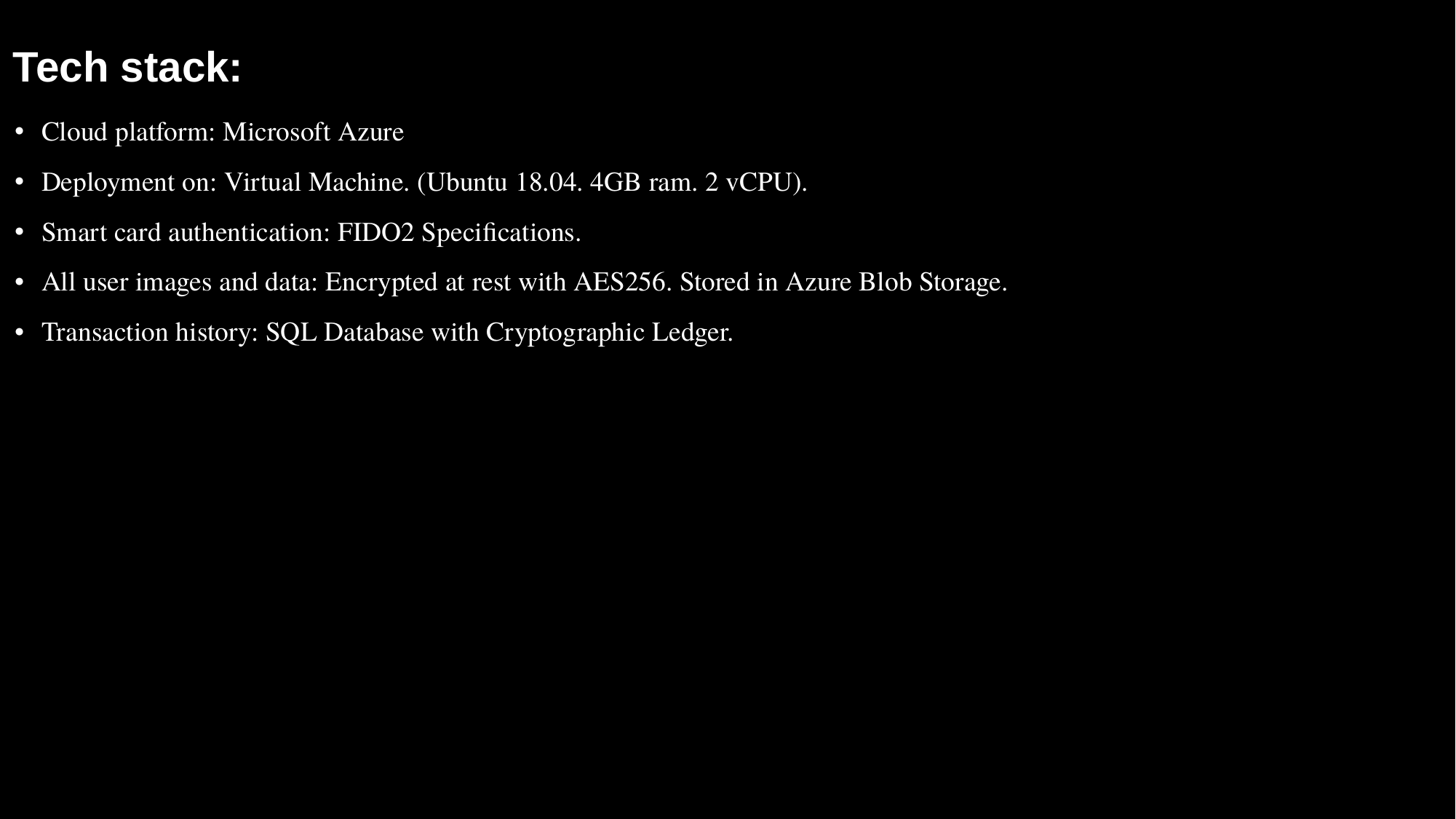

# Tech stack:

Cloud platform: Microsoft Azure
Deployment on: Virtual Machine. (Ubuntu 18.04. 4GB ram. 2 vCPU).
Smart card authentication: FIDO2 Specifications.
All user images and data: Encrypted at rest with AES256. Stored in Azure Blob Storage.
Transaction history: SQL Database with Cryptographic Ledger.